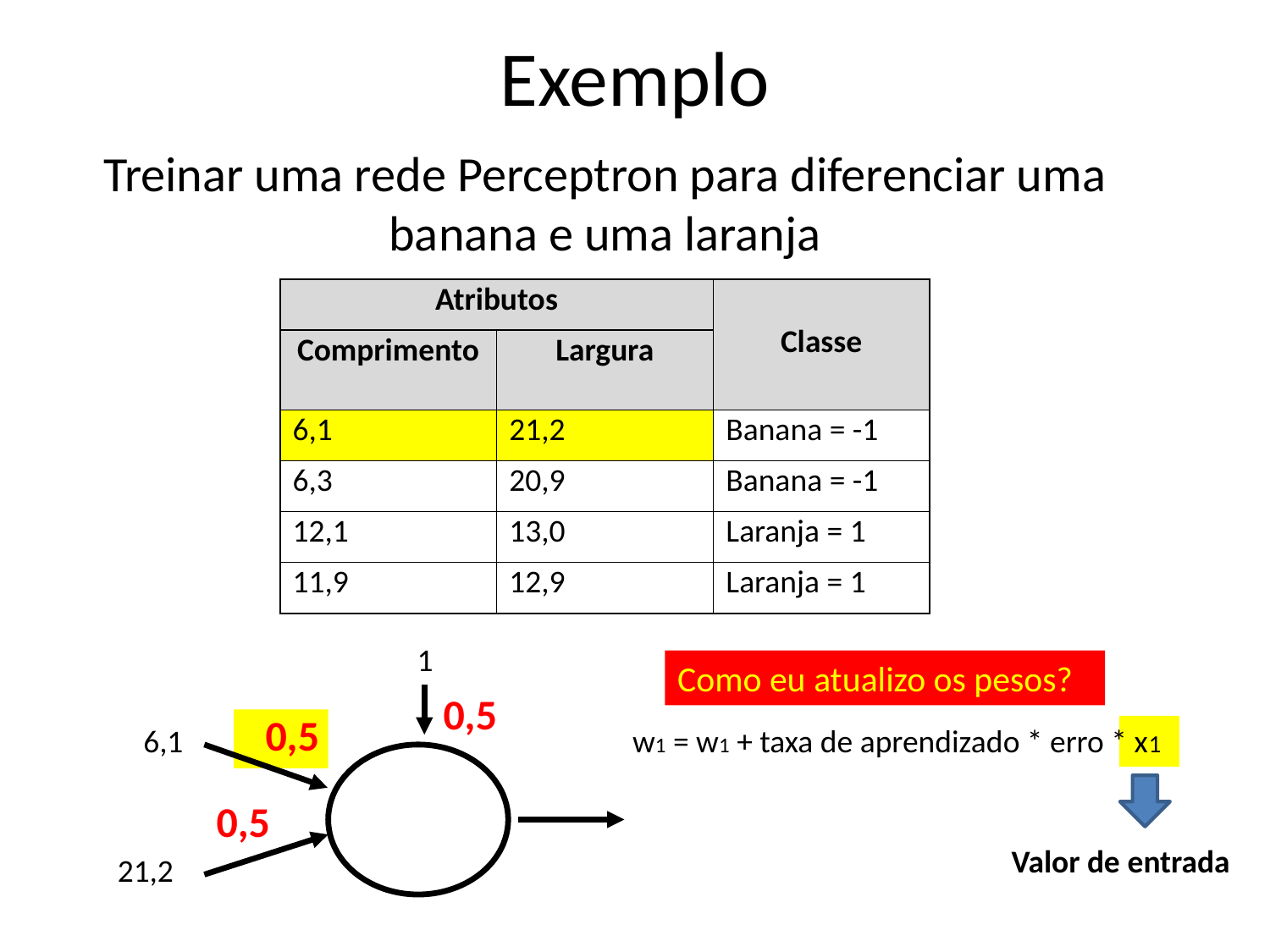

# Exemplo
Treinar uma rede Perceptron para diferenciar uma banana e uma laranja
| Atributos |  | Classe |
| --- | --- | --- |
| Comprimento | Largura |  |
| 6,1 | 21,2 | Banana = -1 |
| 6,3 | 20,9 | Banana = -1 |
| 12,1 | 13,0 | Laranja = 1 |
| 11,9 | 12,9 | Laranja = 1 |
1
Como eu atualizo os pesos?
0,5
0,5

6,1
w1 = w1 + taxa de aprendizado * erro * x1

0,5
Valor de entrada
21,2